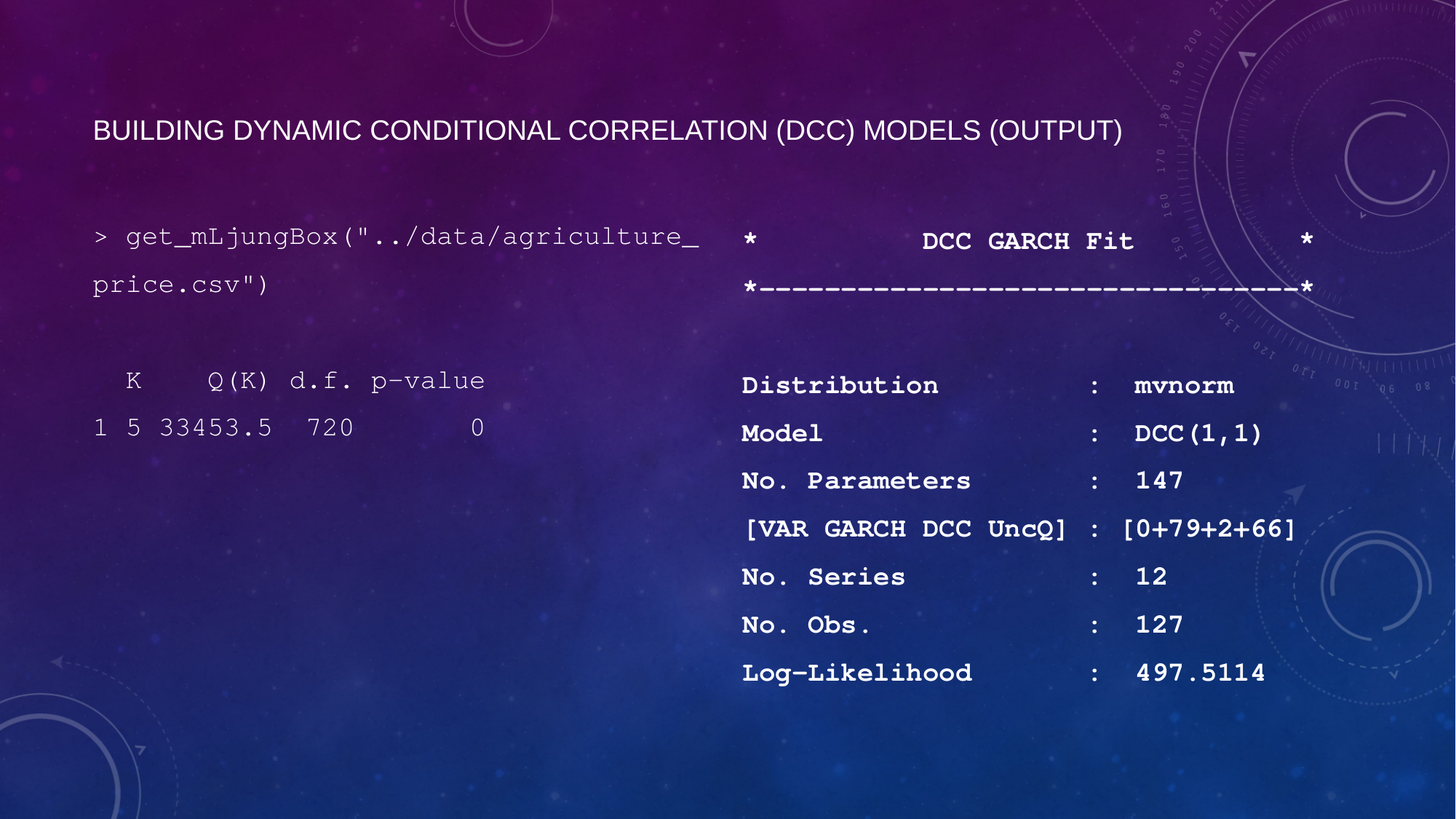

# BUILDING DYNAMIC CONDITIONAL CORRELATION (DCC) MODELS (OUTPUT)
*          DCC GARCH Fit          *
*---------------------------------*

Distribution         :  mvnorm
Model                :  DCC(1,1)
No. Parameters       :  147
[VAR GARCH DCC UncQ] : [0+79+2+66]
No. Series           :  12
No. Obs.             :  127
Log-Likelihood       :  497.5114
> get_mLjungBox("../data/agriculture_
price.csv")

  K    Q(K) d.f. p-value
1 5 33453.5  720       0